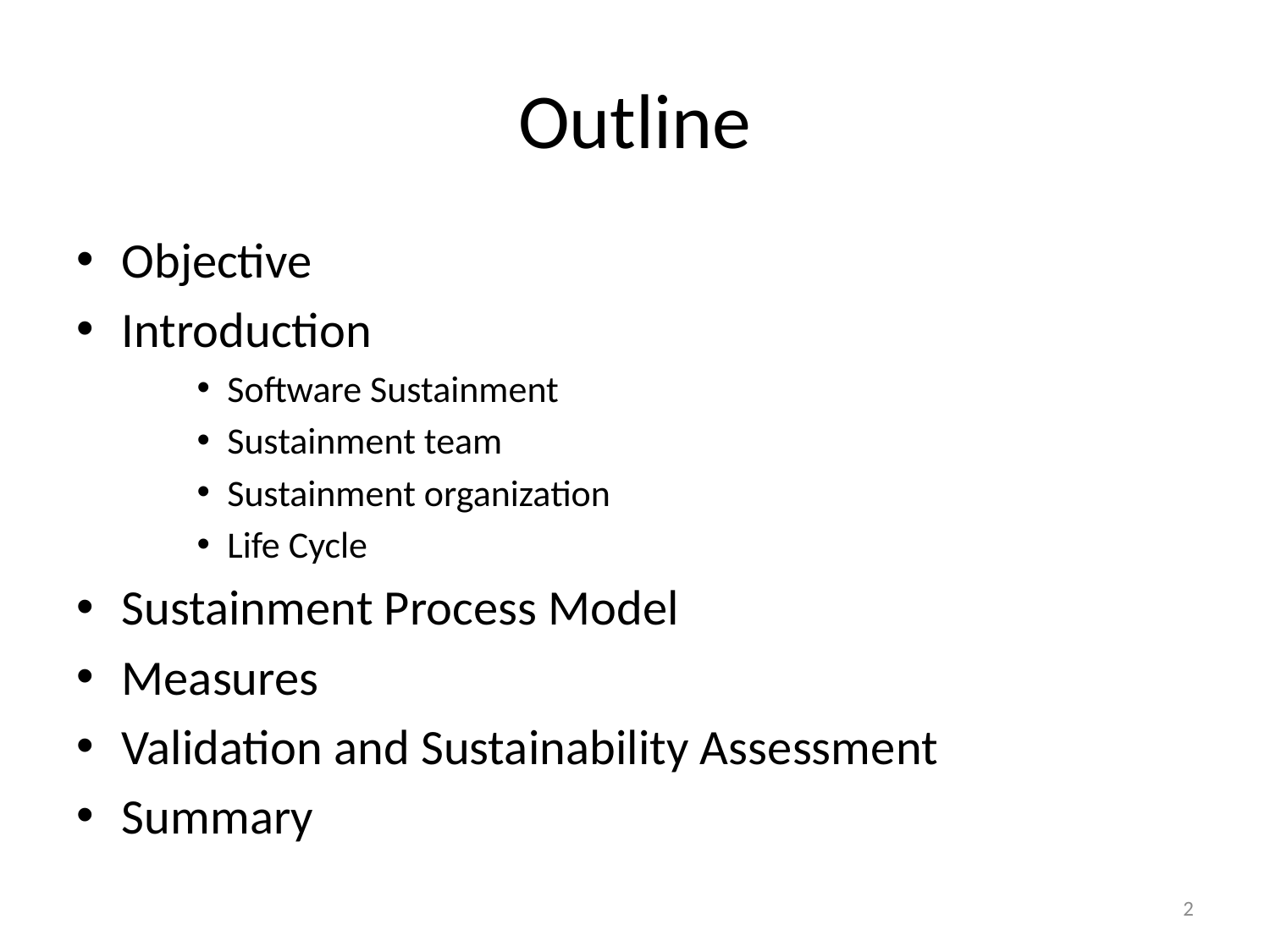

# Outline
Objective
Introduction
Software Sustainment
Sustainment team
Sustainment organization
Life Cycle
Sustainment Process Model
Measures
Validation and Sustainability Assessment
Summary

2